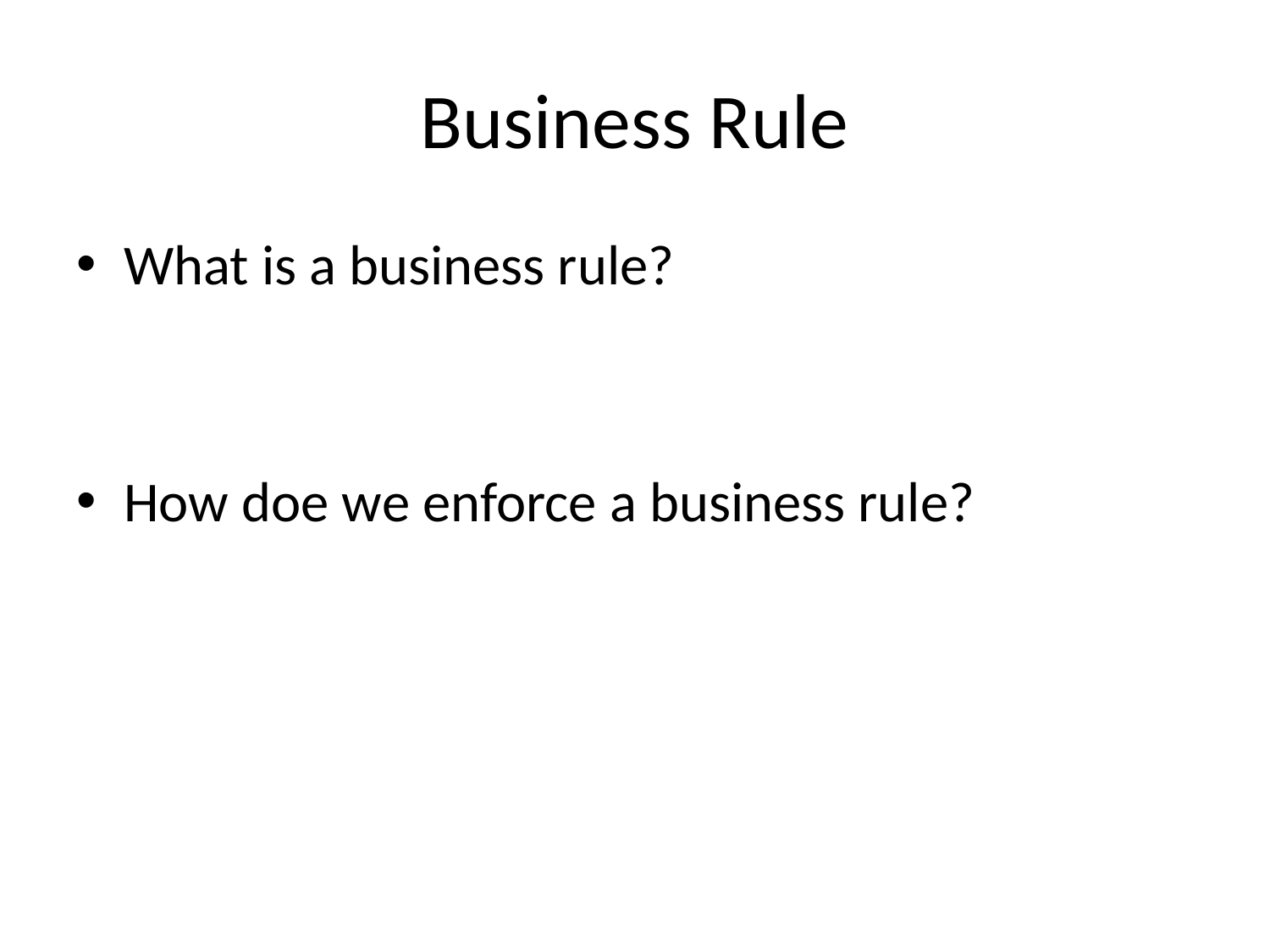

# Business Rule
What is a business rule?

How doe we enforce a business rule?